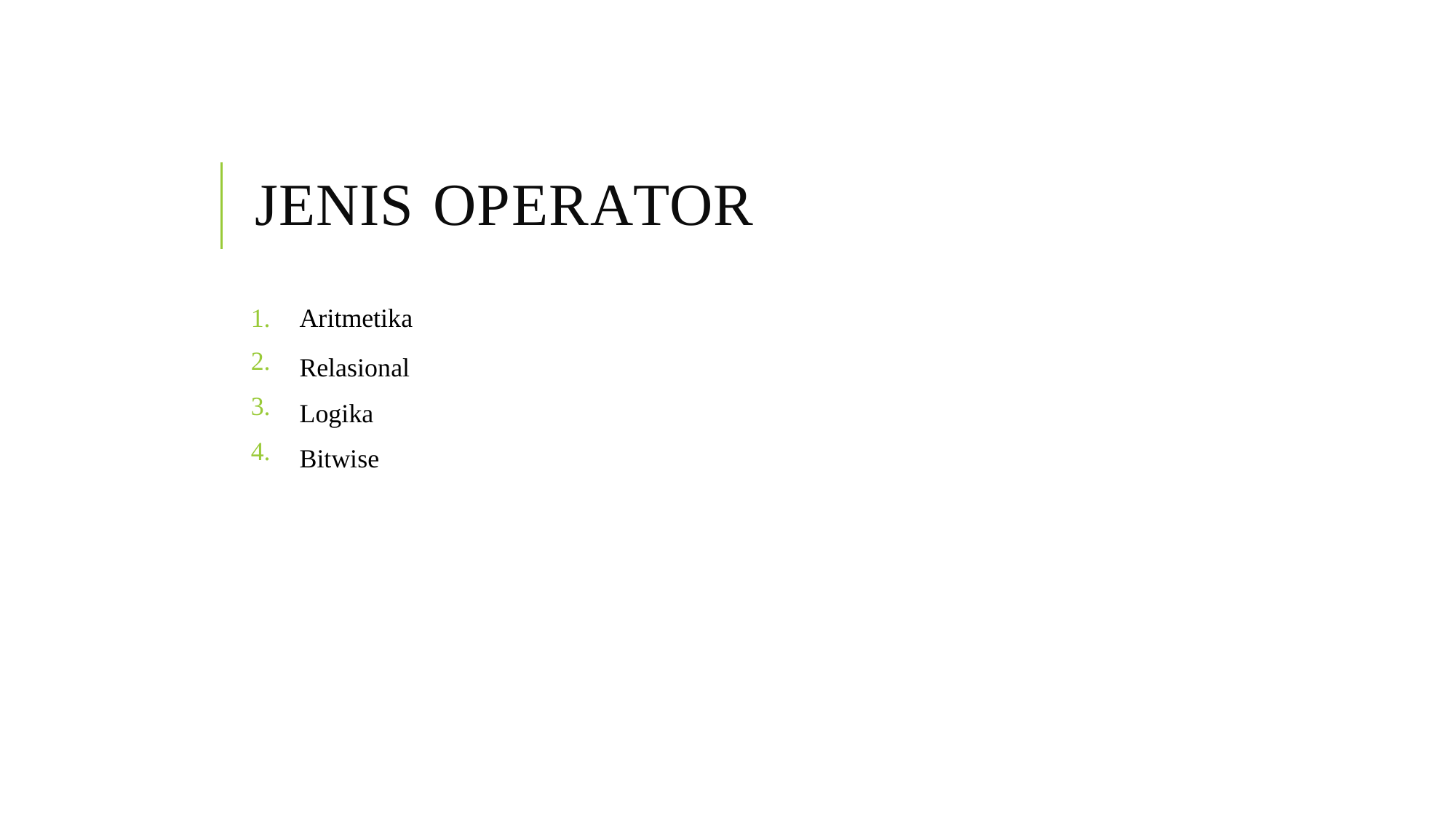

JENIS OPERATOR
1.
2.
3.
4.
Aritmetika
Relasional Logika Bitwise